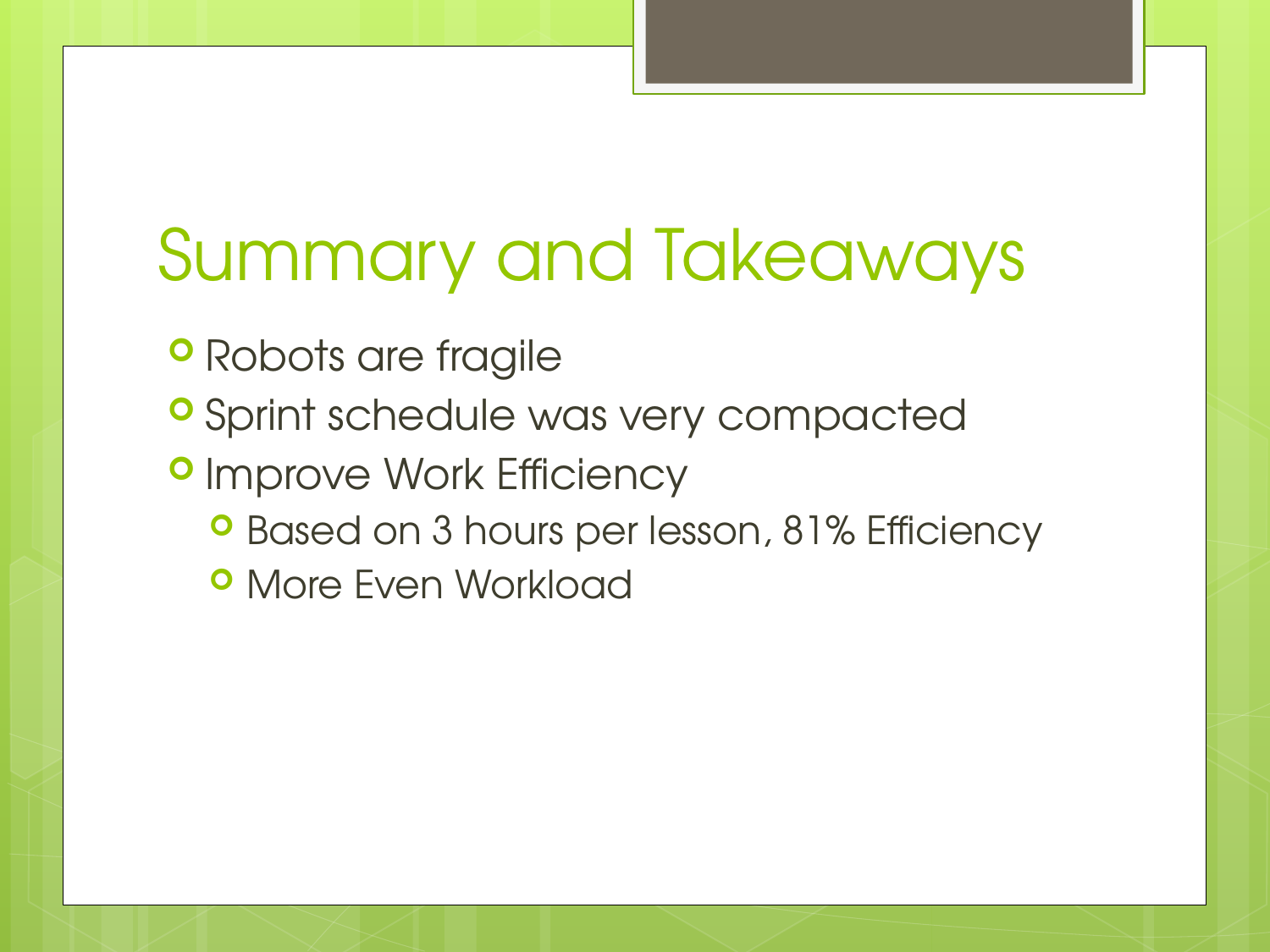

# Summary and Takeaways
Robots are fragile
Sprint schedule was very compacted
Improve Work Efficiency
Based on 3 hours per lesson, 81% Efficiency
More Even Workload